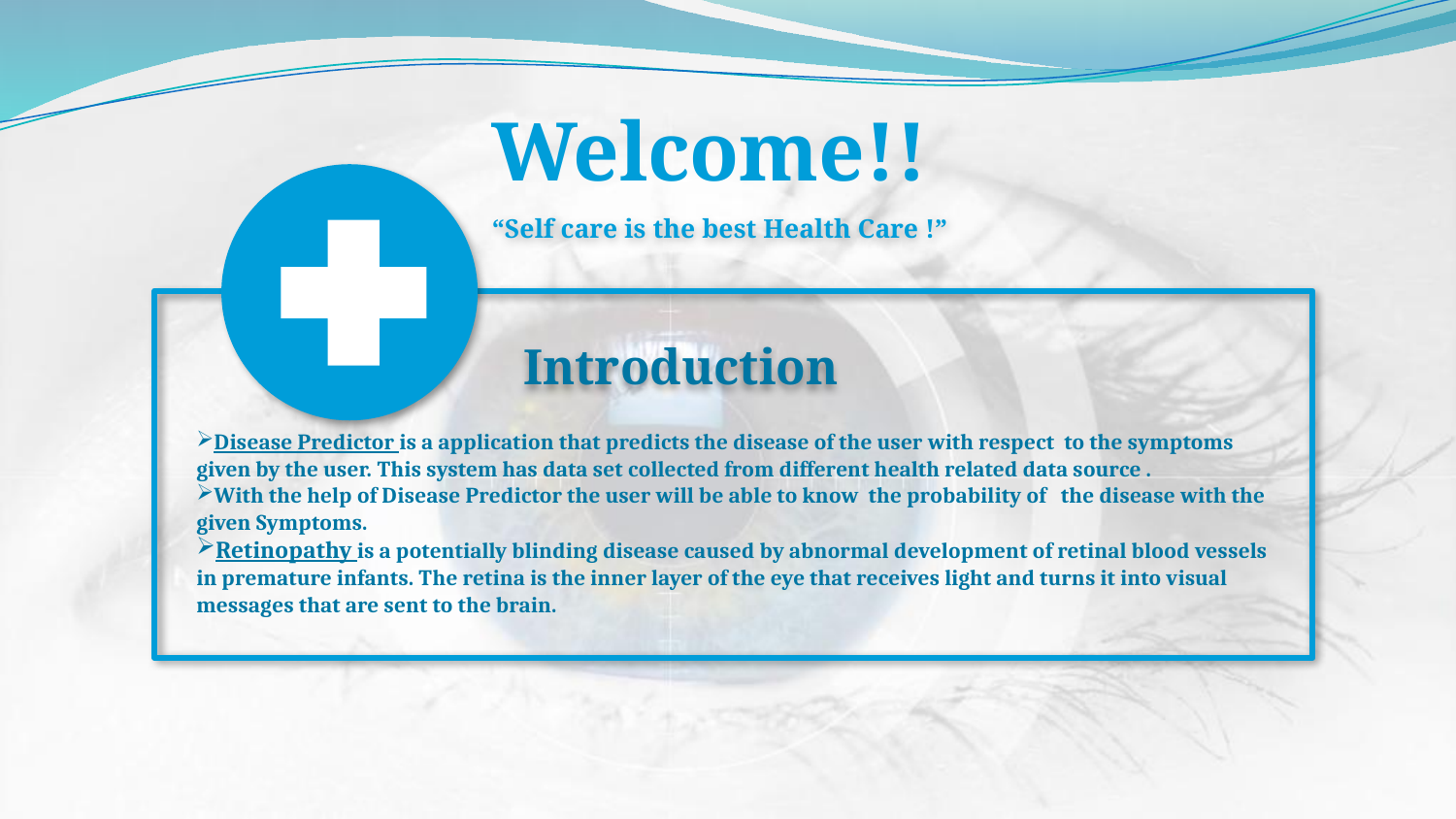

Welcome!!
“Self care is the best Health Care !”

Introduction
Disease Predictor is a application that predicts the disease of the user with respect  to the symptoms  given by the user. This system has data set collected from different health related data source .
With the help of Disease Predictor the user will be able to know  the probability of   the disease with the given Symptoms.
Retinopathy is a potentially blinding disease caused by abnormal development of retinal blood vessels in premature infants. The retina is the inner layer of the eye that receives light and turns it into visual messages that are sent to the brain.